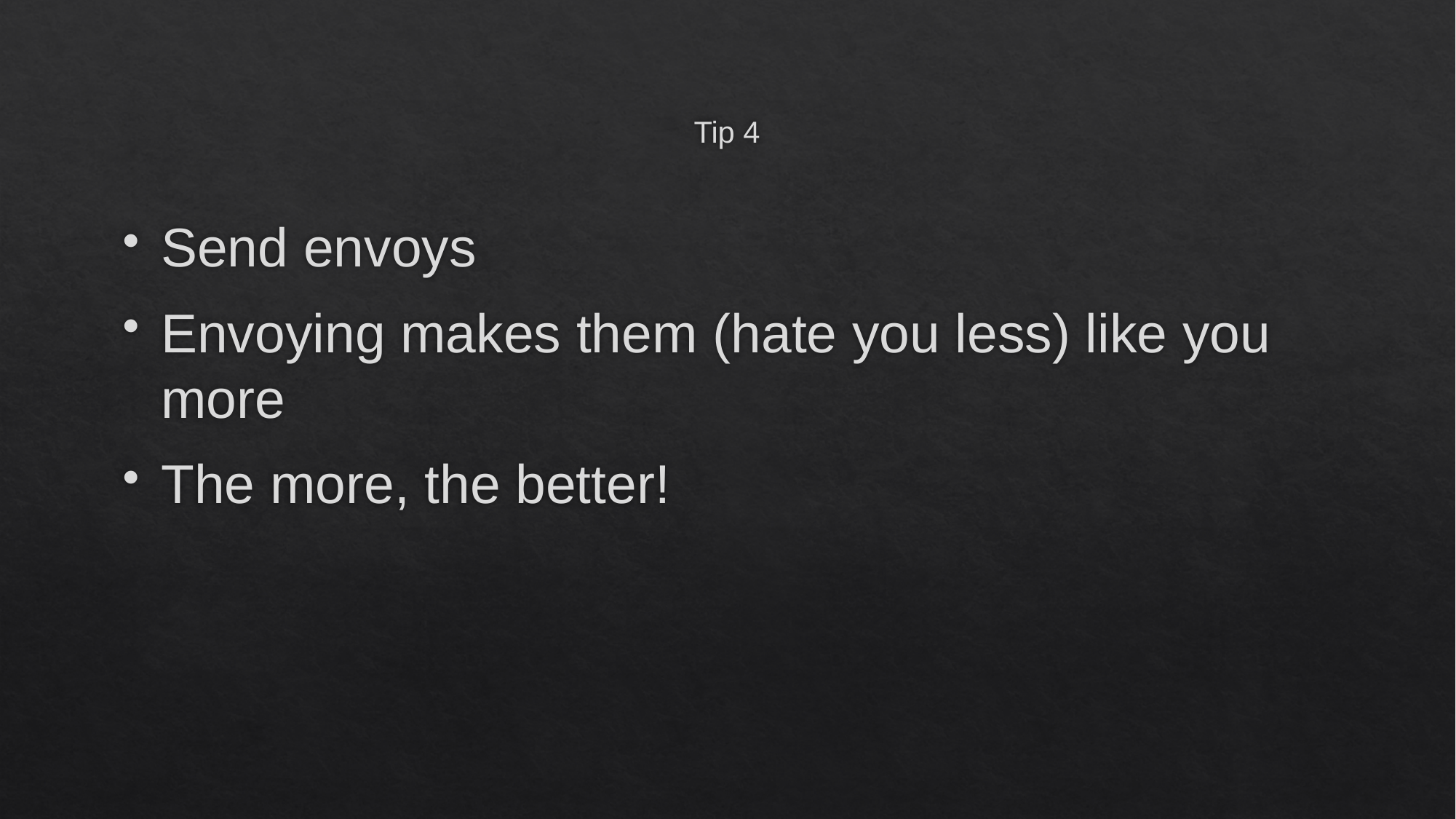

# Tip 4
Send envoys
Envoying makes them (hate you less) like you more
The more, the better!